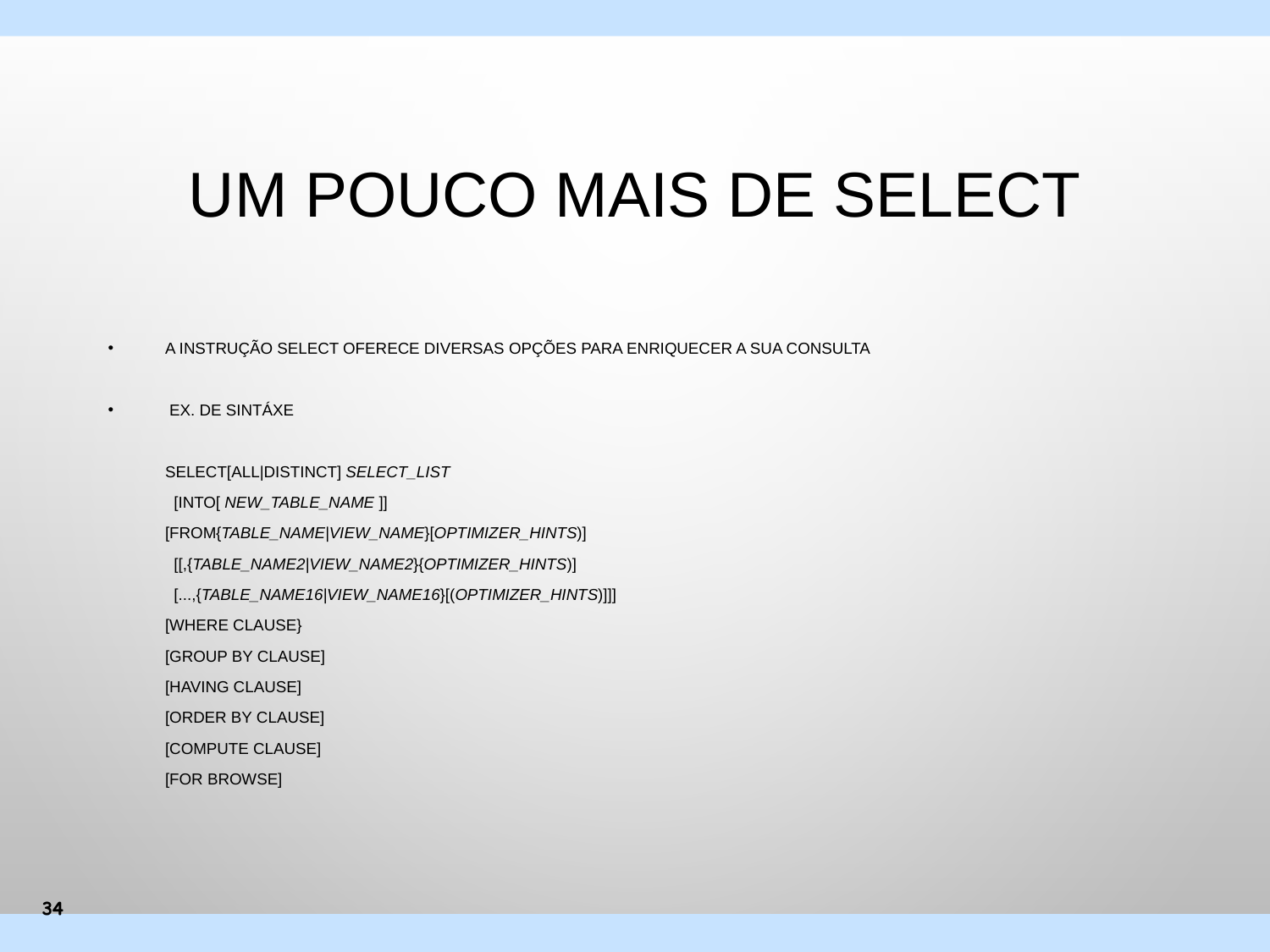

# Um pouco mais de Select
A instrução Select oferece diversas opções para enriquecer a sua consulta

 Ex. de sintáxe

	SELECT[ALL|DISTINCT] select_list
	  [INTO[ new_table_name ]]
	[FROM{table_name|view_name}[optimizer_hints)]
	  [[,{table_name2|view_name2}{optimizer_hints)]
	  [...,{table_name16|view_name16}[(optimizer_hints)]]]
	[WHERE clause}
	[GROUP BY clause]
	[HAVING clause]
	[ORDER BY clause]
	[COMPUTE clause]
	[FOR BROWSE]
34